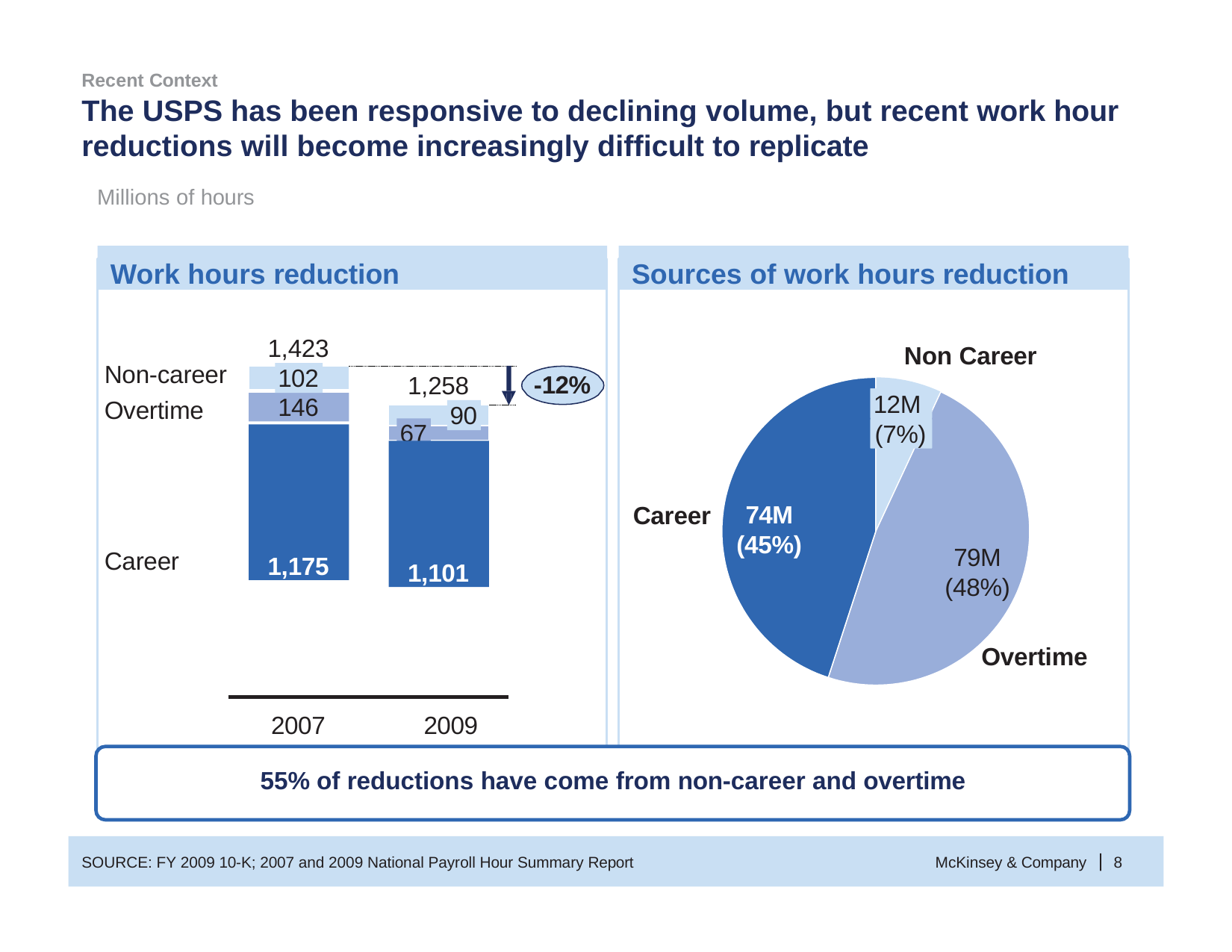

Recent Context
# The USPS has been responsive to declining volume, but recent work hour reductions will become increasingly difficult to replicate
Millions of hours
Work hours reduction
Sources of work hours reduction

1,423
Non Career
Non-career Overtime

102
-12%
1,258

12M
146
90

67
(7%)

1,175

1,101
74M (45%)
Career
79M (48%)
Career
Overtime
2007	2009
55% of reductions have come from non-career and overtime

|
SOURCE: FY 2009 10-K; 2007 and 2009 National Payroll Hour Summary Report
McKinsey & Company
8